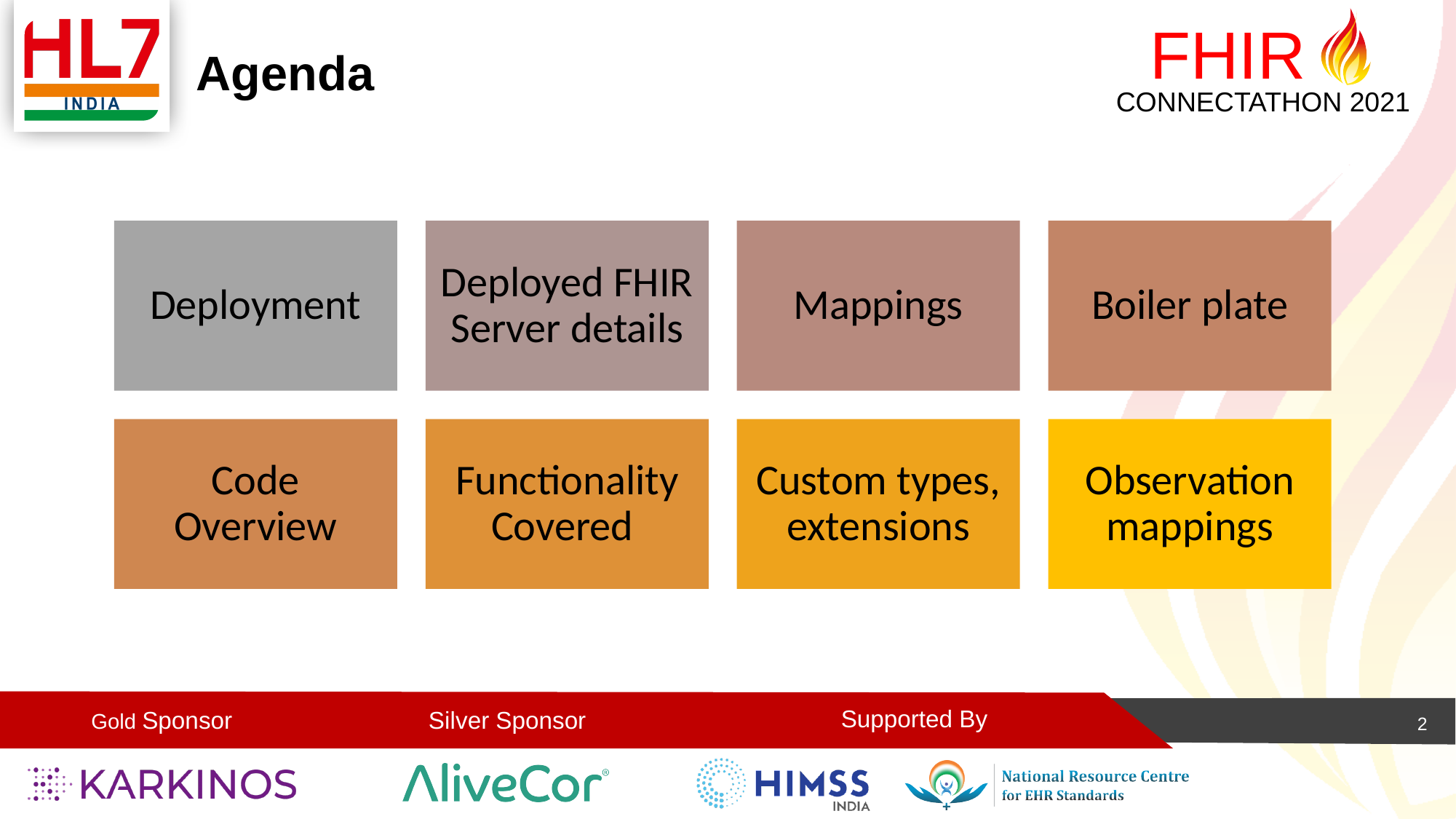

# Agenda
Deployment
Deployed FHIR Server details
Mappings
Boiler plate
Code Overview
Functionality Covered
Custom types, extensions
Observation mappings
2